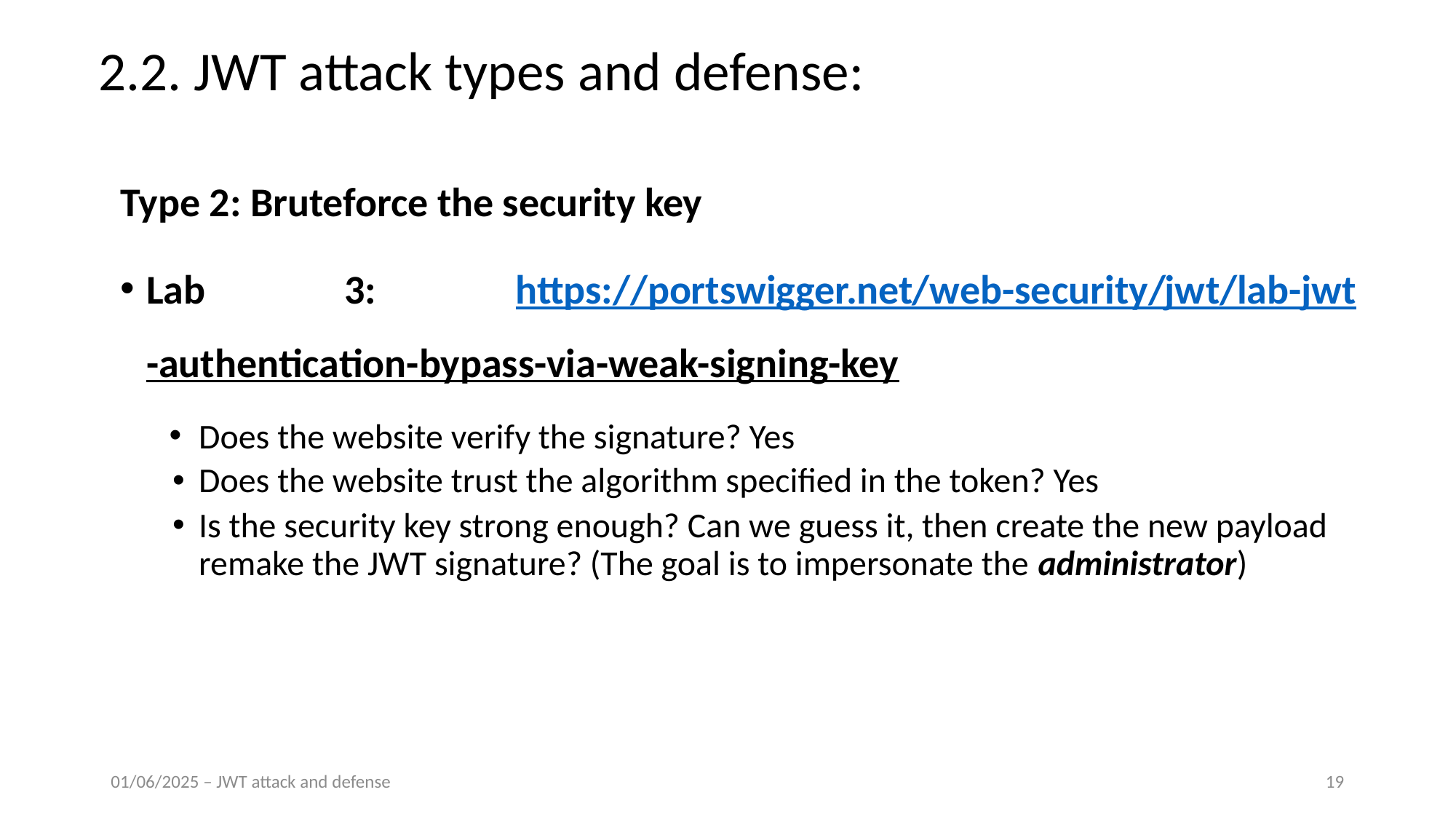

# 2.2. JWT attack types and defense:
Type 2: Bruteforce the security key
Lab 3: https://portswigger.net/web-security/jwt/lab-jwt-authentication-bypass-via-weak-signing-key
Does the website verify the signature? Yes
Does the website trust the algorithm specified in the token? Yes
Is the security key strong enough? Can we guess it, then create the new payload remake the JWT signature? (The goal is to impersonate the administrator)

01/06/2025 – JWT attack and defense
19